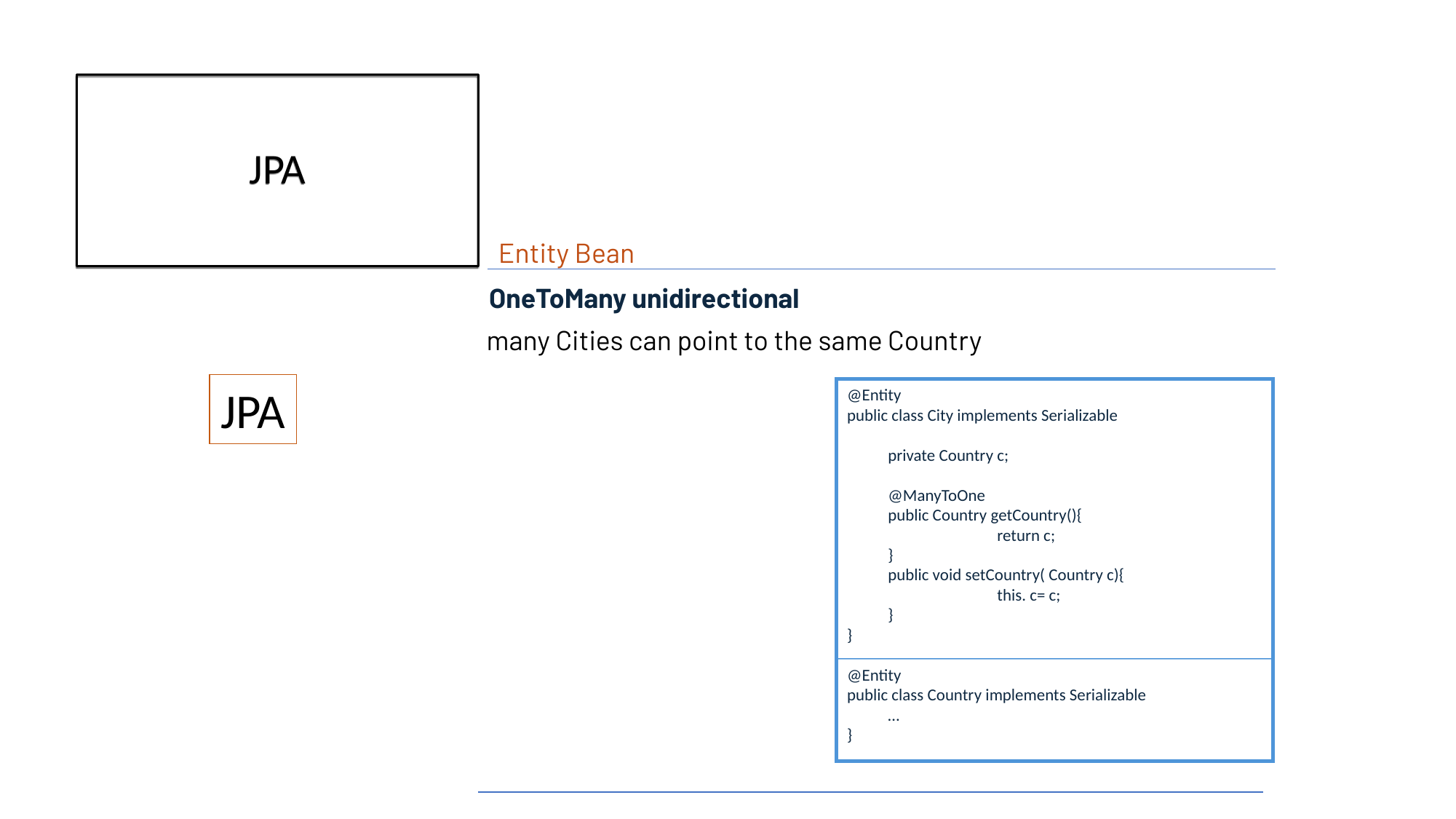

# JPA
Entity Bean
OneToMany unidirectional
many Cities can point to the same Country
JPA
@Entity
public class City implements Serializable

	private Country c;

	@ManyToOne
	public Country getCountry(){
		return c;
	}
	public void setCountry( Country c){
		this. c= c;
	}
}

@Entity
public class Country implements Serializable
	…
}